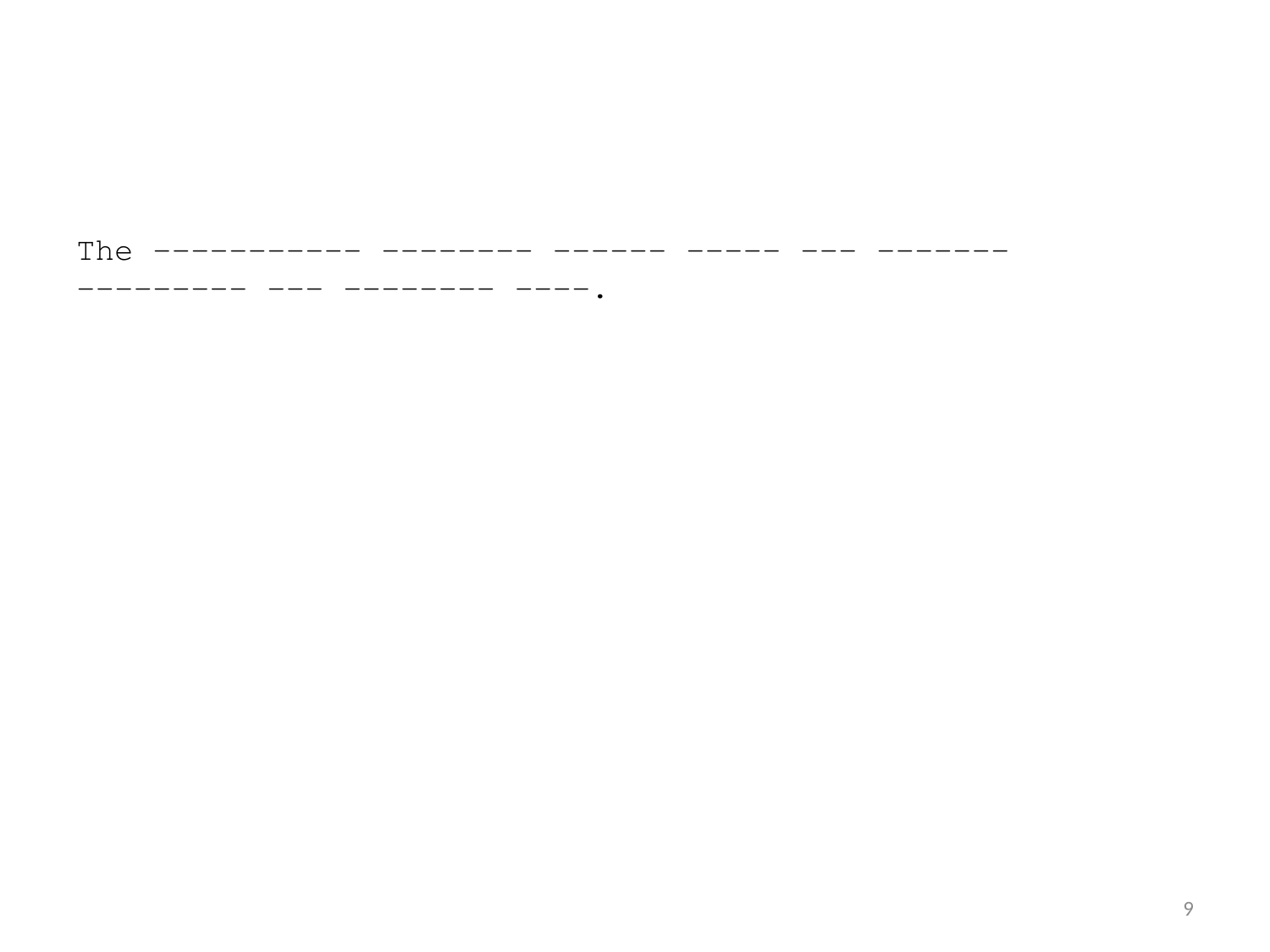

The ----------- -------- ------ ----- --- ------- --------- --- -------- ----.
9